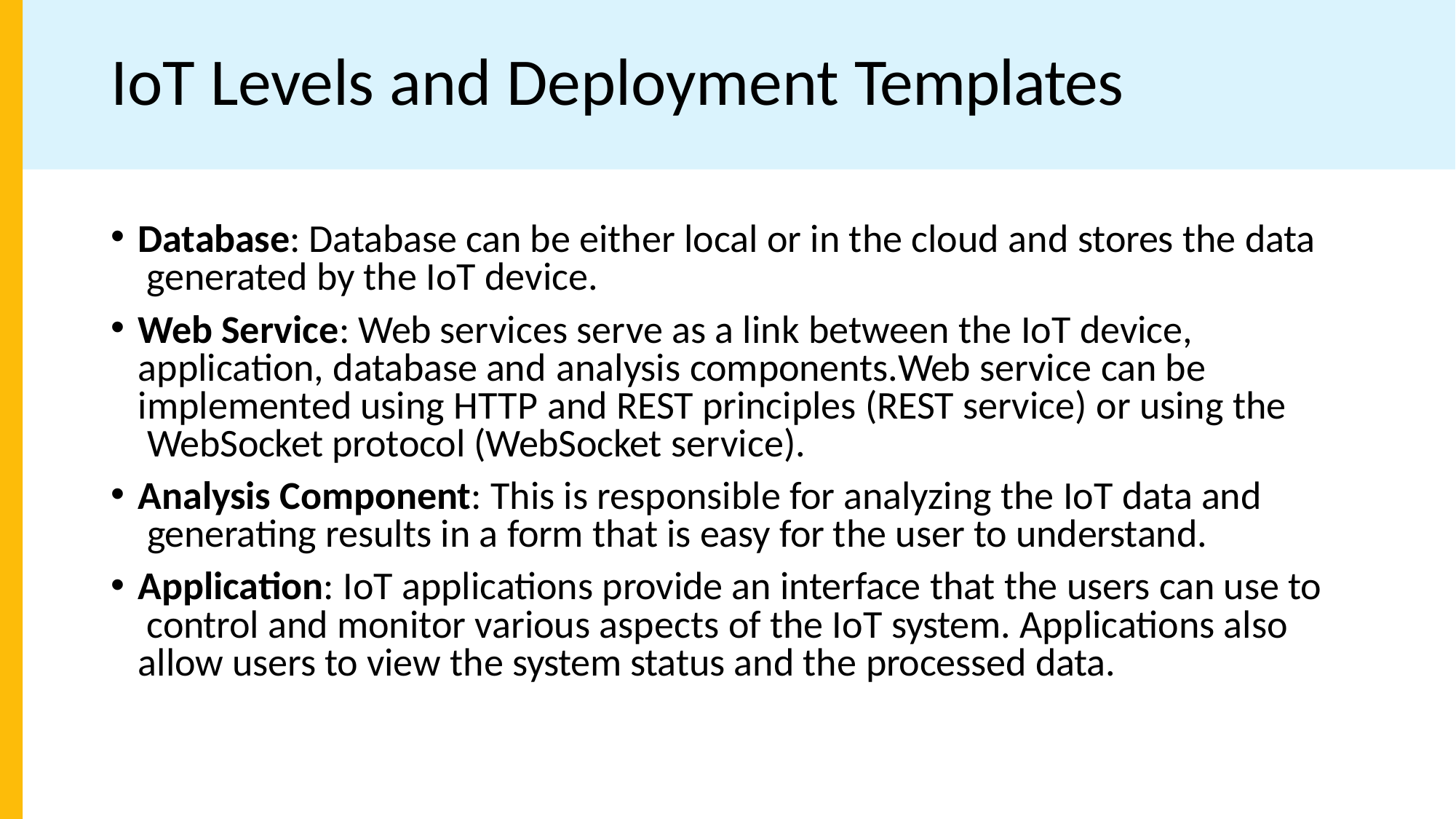

# IoT Levels and Deployment Templates
Database: Database can be either local or in the cloud and stores the data  generated by the IoT device.
Web Service: Web services serve as a link between the IoT device,  application, database and analysis components.Web service can be  implemented using HTTP and REST principles (REST service) or using the  WebSocket protocol (WebSocket service).
Analysis Component: This is responsible for analyzing the IoT data and  generating results in a form that is easy for the user to understand.
Application: IoT applications provide an interface that the users can use to  control and monitor various aspects of the IoT system. Applications also  allow users to view the system status and the processed data.